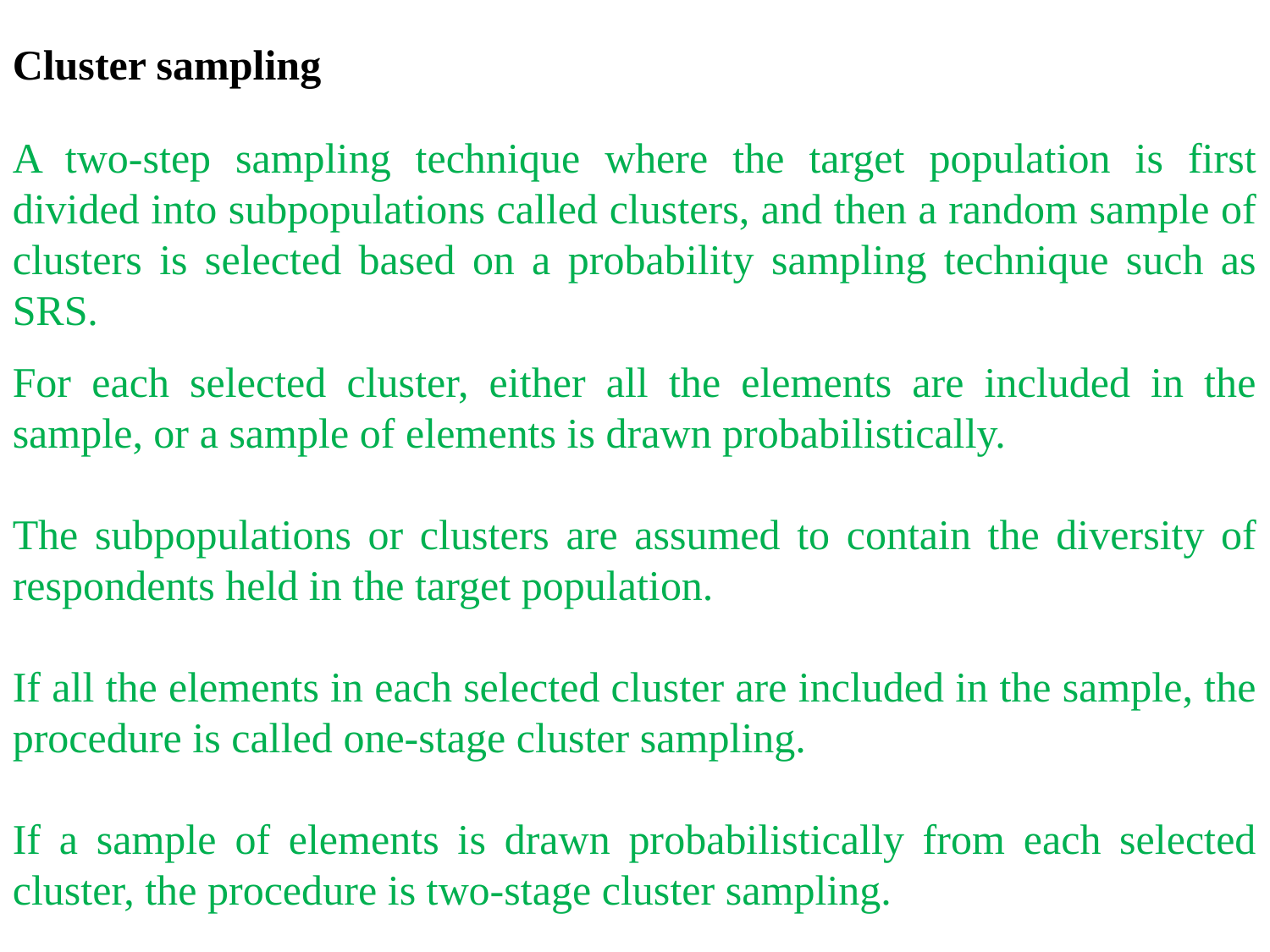

Cluster sampling

A two-step sampling technique where the target population is first divided into subpopulations called clusters, and then a random sample of clusters is selected based on a probability sampling technique such as SRS.

For each selected cluster, either all the elements are included in the sample, or a sample of elements is drawn probabilistically.

The subpopulations or clusters are assumed to contain the diversity of respondents held in the target population.

If all the elements in each selected cluster are included in the sample, the procedure is called one-stage cluster sampling.

If a sample of elements is drawn probabilistically from each selected cluster, the procedure is two-stage cluster sampling.